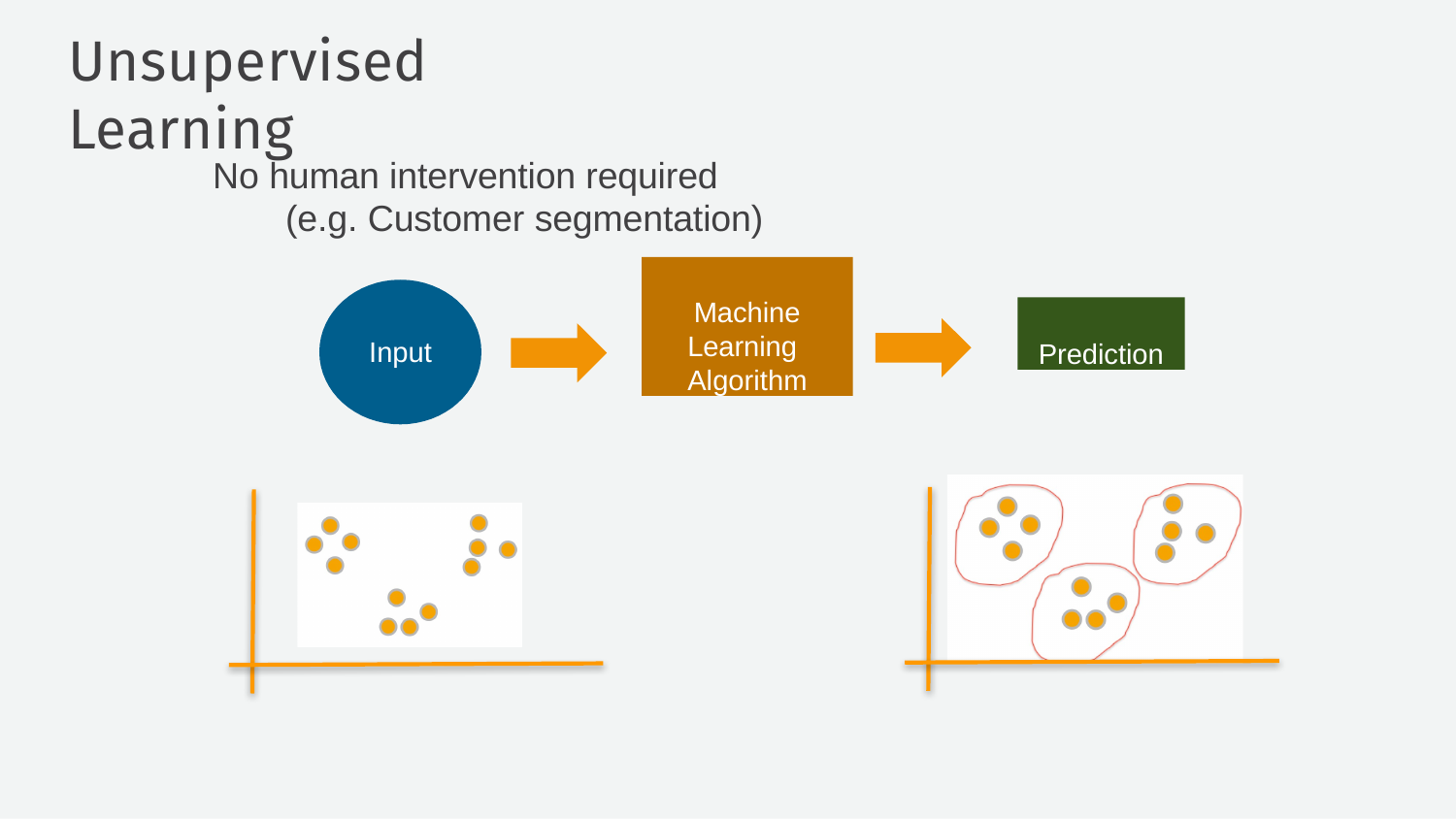

# Unsupervised Learning
No human intervention required  (e.g. Customer segmentation)

Machine  Learning  Algorithm

Prediction

Input